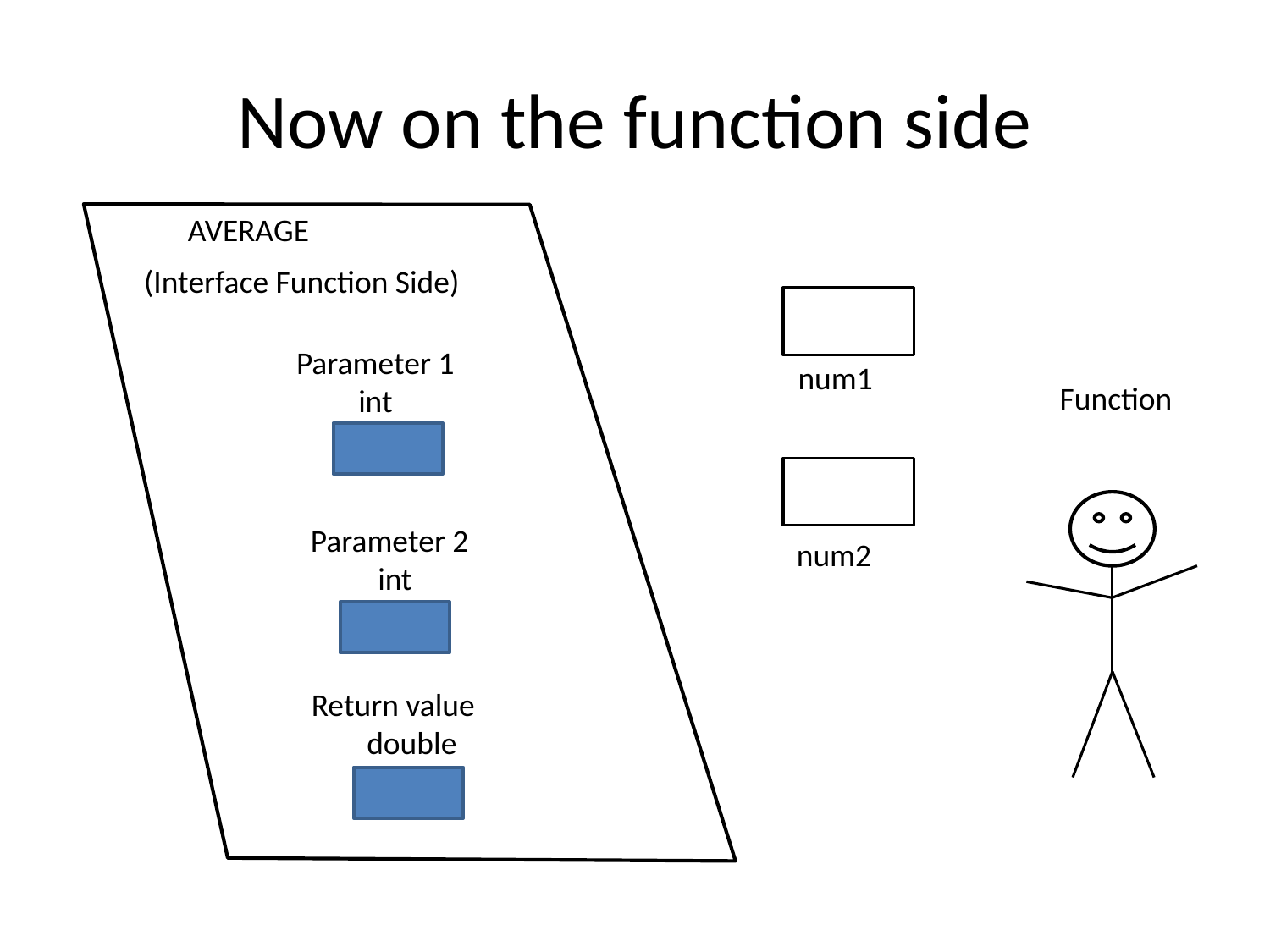

# Now on the function side
AVERAGE

(Interface Function Side)

Parameter 1
int
num1
Function

Parameter 2
int
num2

Return value
double